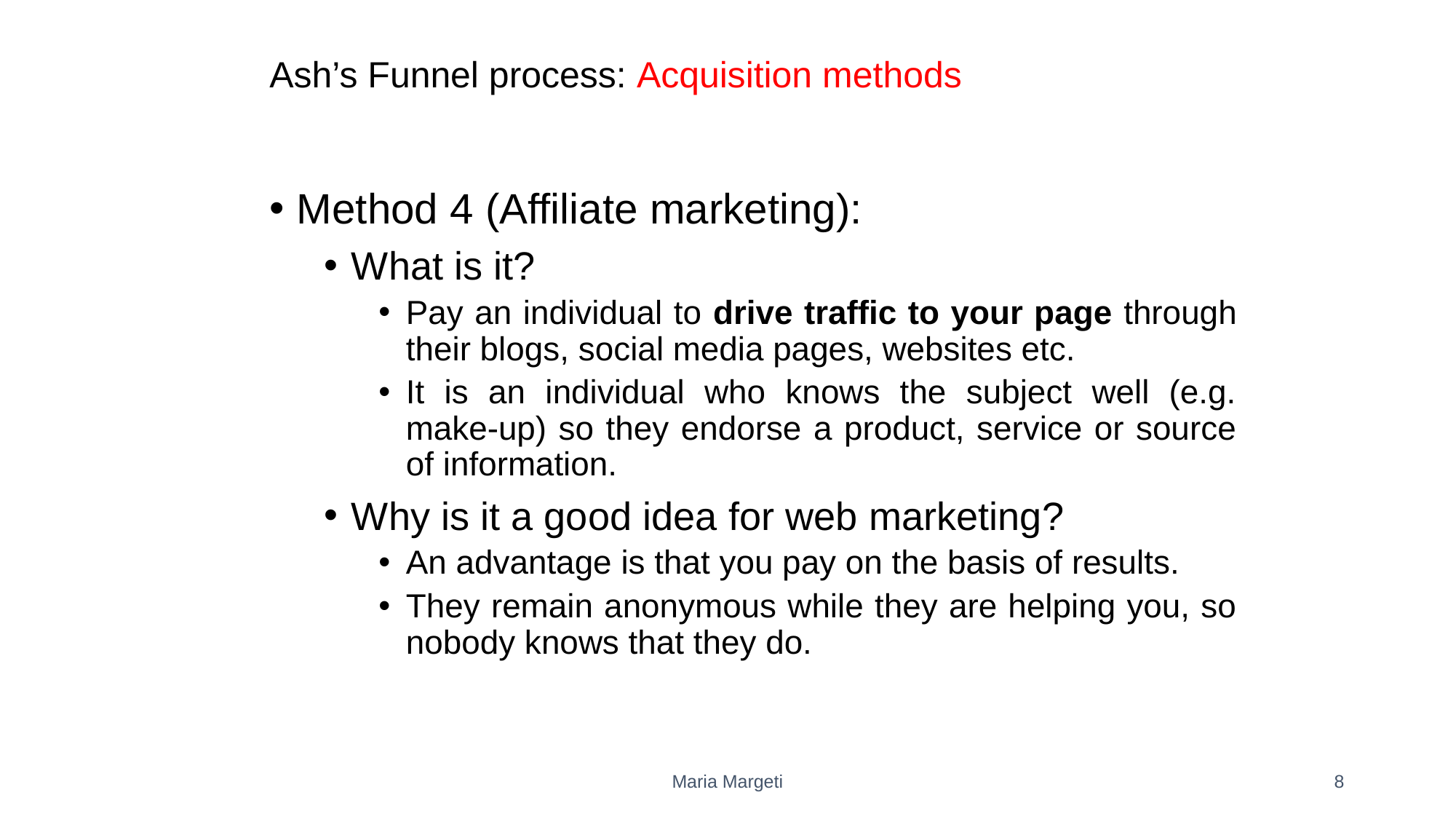

# Ash’s Funnel process: Acquisition methods
Method 4 (Affiliate marketing):
What is it?
Pay an individual to drive traffic to your page through their blogs, social media pages, websites etc.
It is an individual who knows the subject well (e.g. make-up) so they endorse a product, service or source of information.
Why is it a good idea for web marketing?
An advantage is that you pay on the basis of results.
They remain anonymous while they are helping you, so nobody knows that they do.
Maria Margeti
8